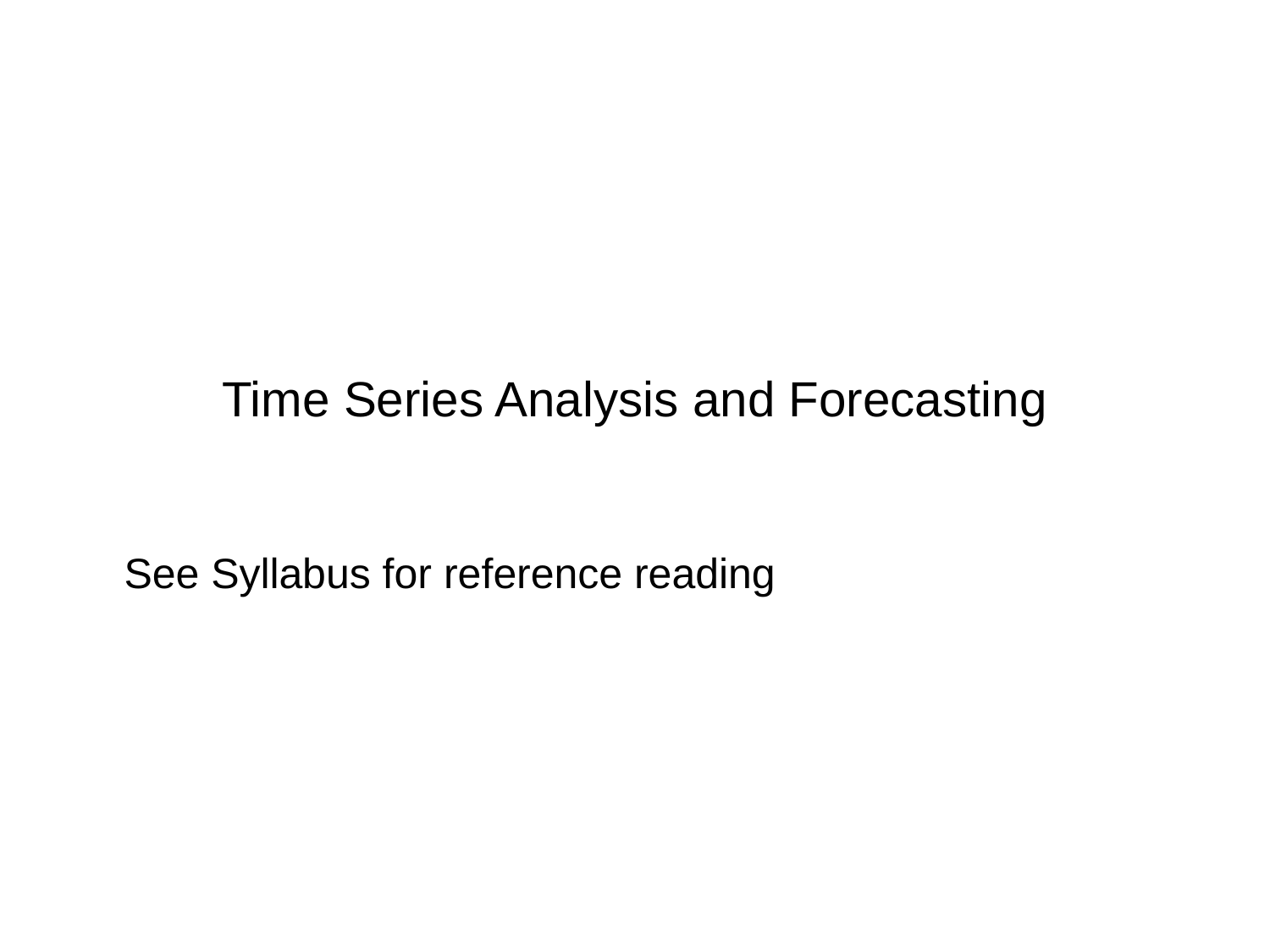

# Time Series Analysis and Forecasting
See Syllabus for reference reading